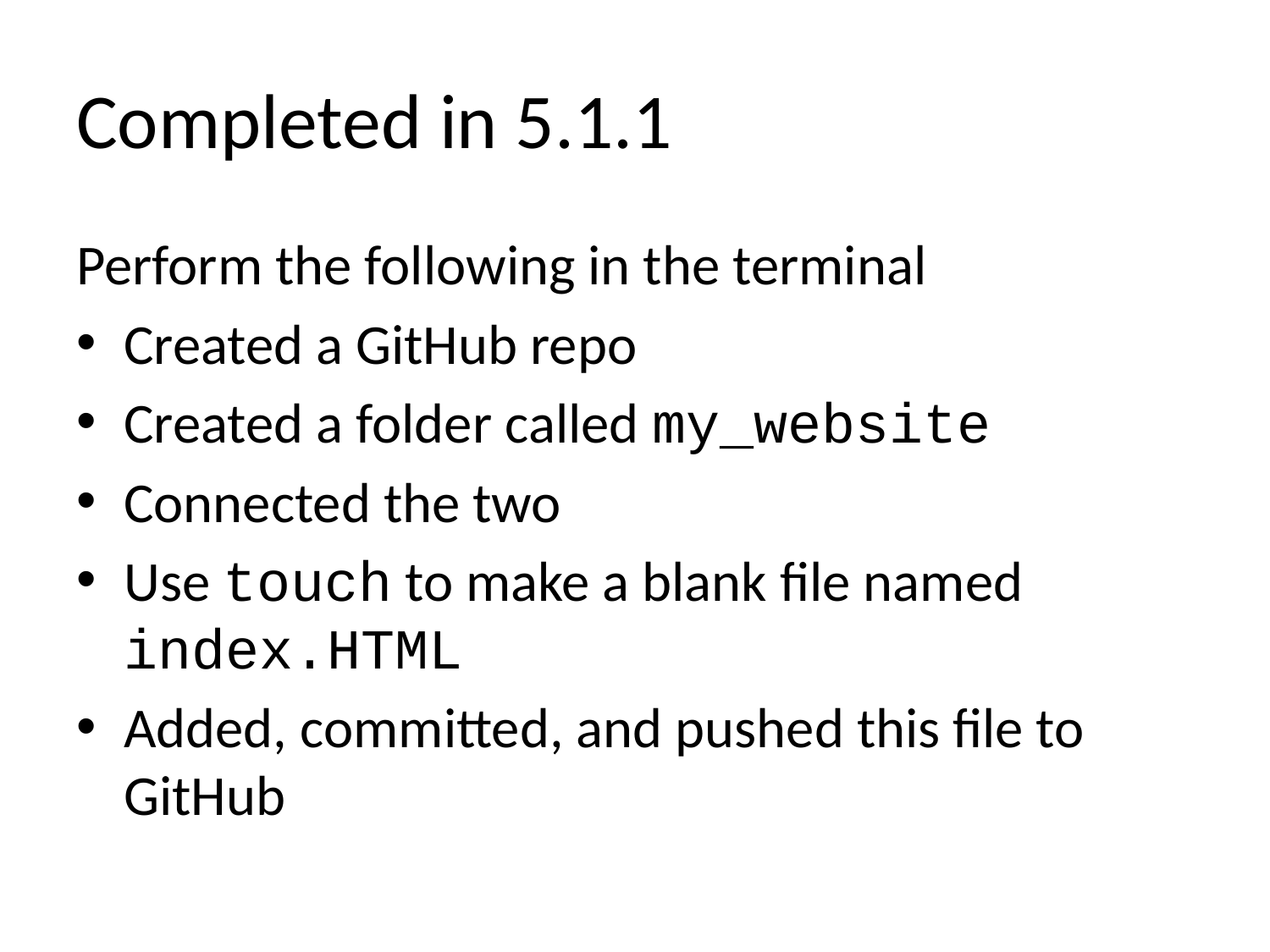

# Completed in 5.1.1
Perform the following in the terminal
Created a GitHub repo
Created a folder called my_website
Connected the two
Use touch to make a blank file named index.HTML
Added, committed, and pushed this file to GitHub